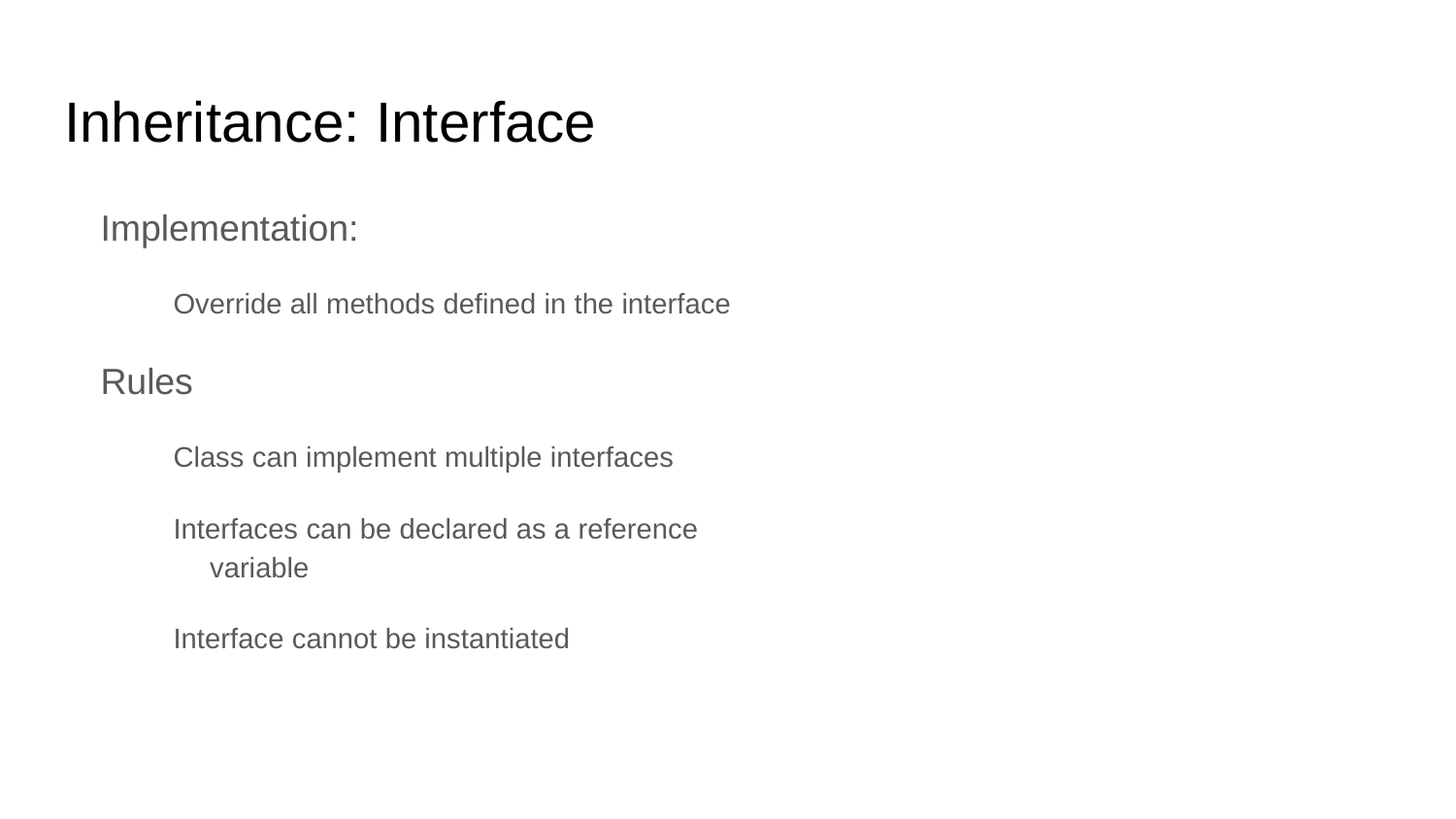

# Inheritance: Interface
Implementation:
Override all methods defined in the interface
Rules
Class can implement multiple interfaces
Interfaces can be declared as a reference variable
Interface cannot be instantiated